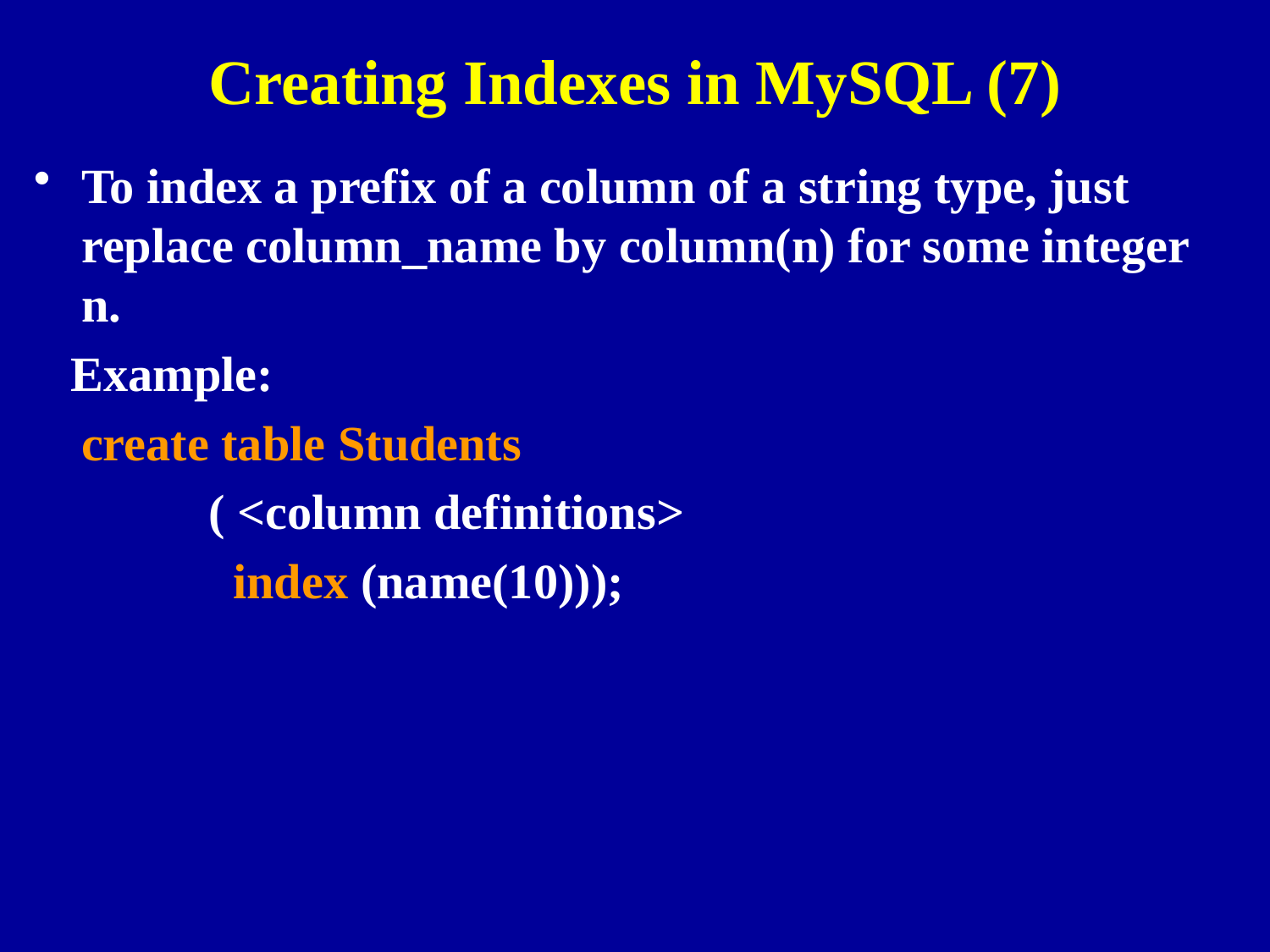

# Creating Indexes in MySQL (7)
To index a prefix of a column of a string type, just replace column_name by column(n) for some integer n.
   Example:
  	create table Students
    	( <column definitions>
      	  index (name(10)));